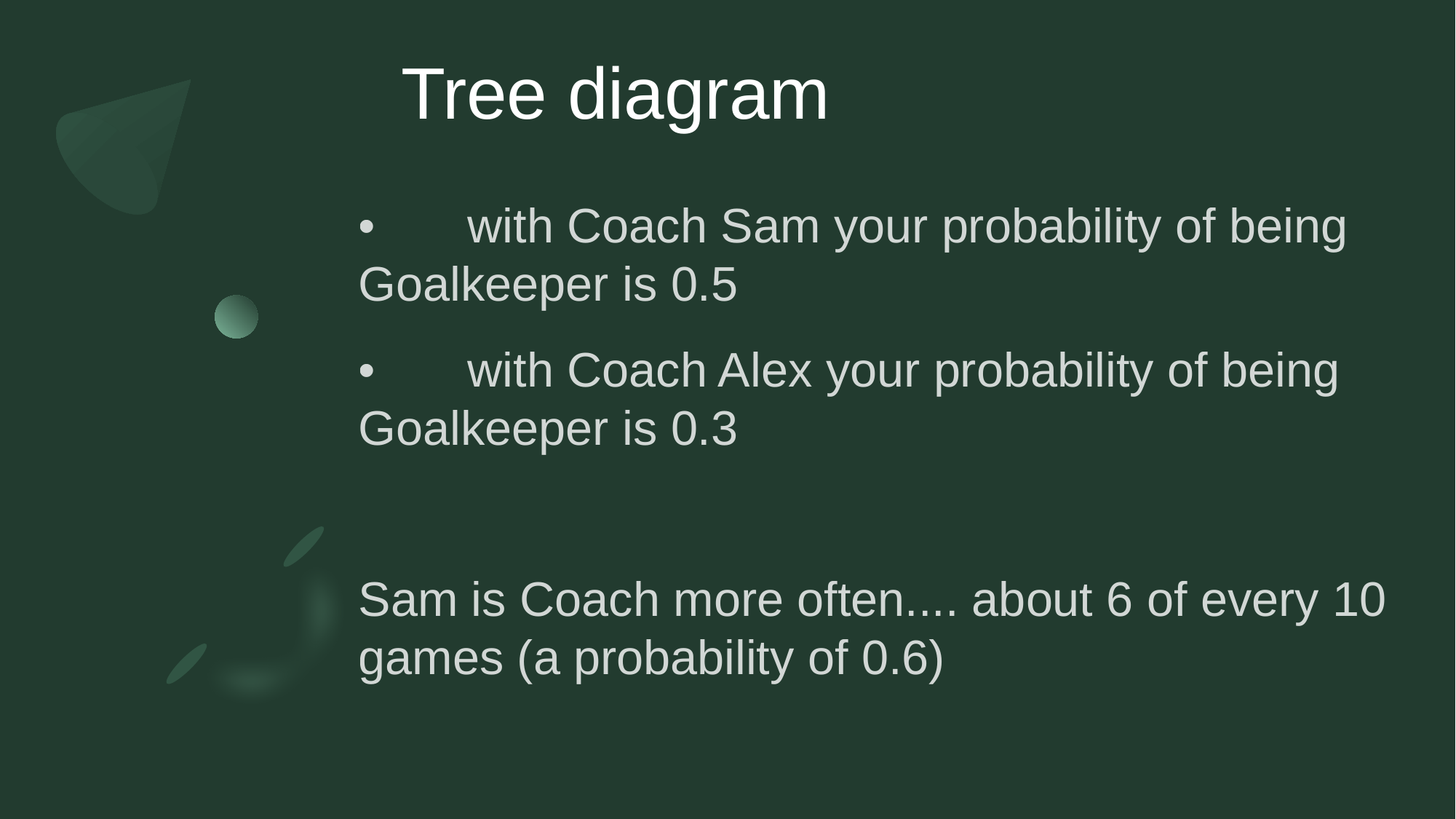

# Tree diagram
•	with Coach Sam your probability of being 	Goalkeeper is 0.5
•	with Coach Alex your probability of being 	Goalkeeper is 0.3

Sam is Coach more often.... about 6 of every 10 games (a probability of 0.6)